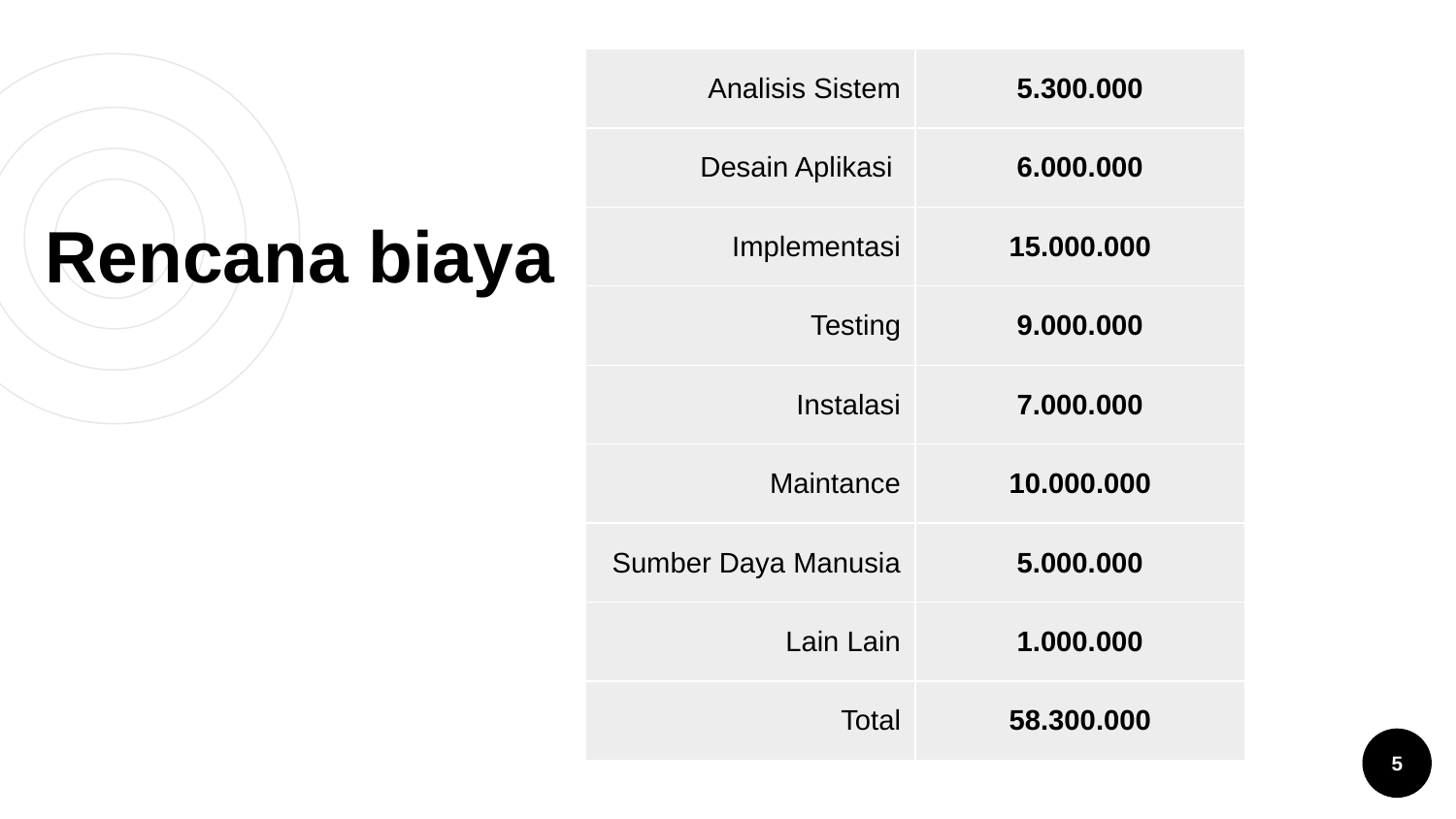

| Analisis Sistem | 5.300.000 |
| --- | --- |
| Desain Aplikasi | 6.000.000 |
| Implementasi | 15.000.000 |
| Testing | 9.000.000 |
| Instalasi | 7.000.000 |
| Maintance | 10.000.000 |
| Sumber Daya Manusia | 5.000.000 |
| Lain Lain | 1.000.000 |
| Total | 58.300.000 |
# Rencana biaya
5